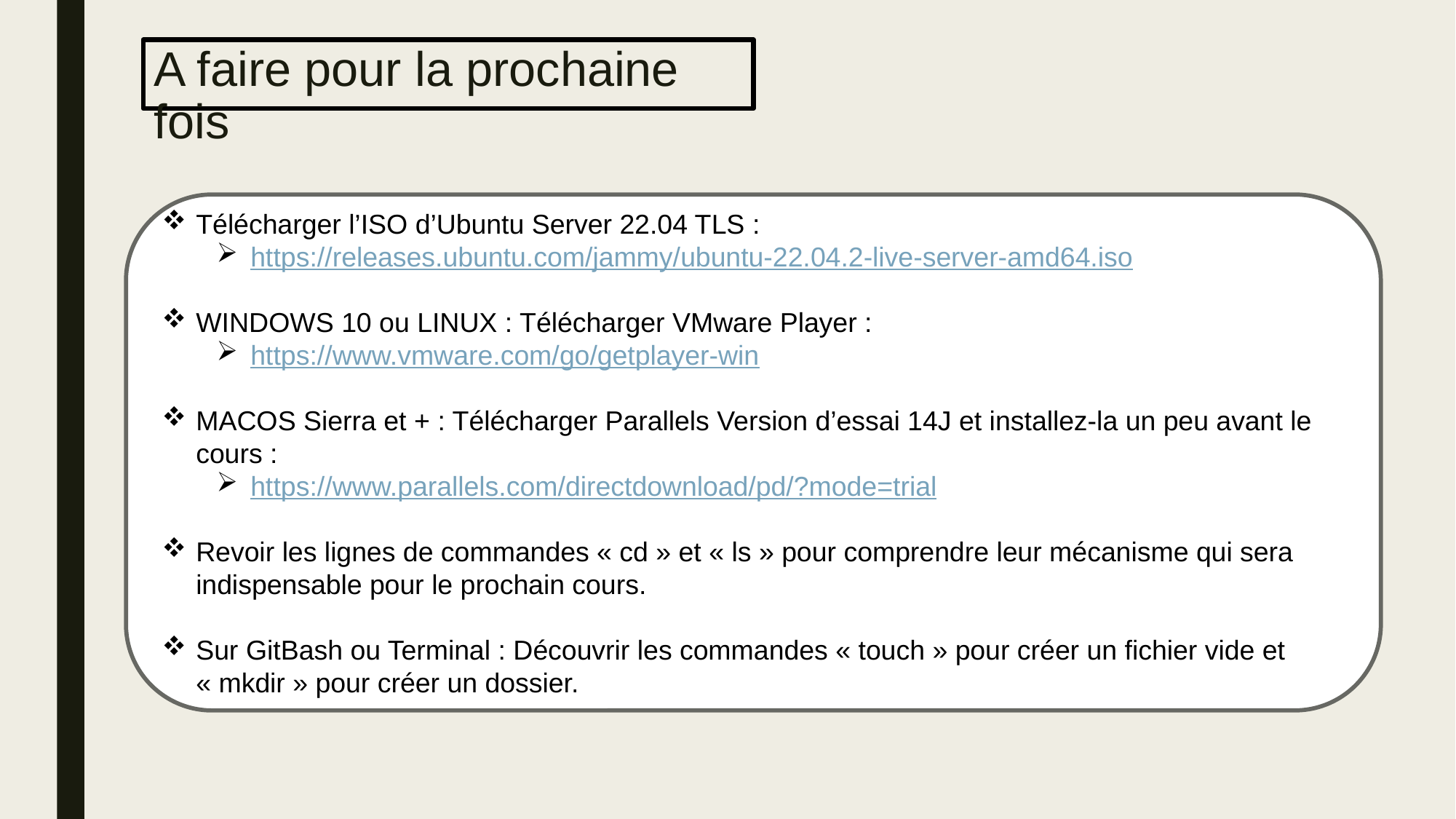

# A faire pour la prochaine fois
Télécharger l’ISO d’Ubuntu Server 22.04 TLS :
https://releases.ubuntu.com/jammy/ubuntu-22.04.2-live-server-amd64.iso

WINDOWS 10 ou LINUX : Télécharger VMware Player :
https://www.vmware.com/go/getplayer-win

MACOS Sierra et + : Télécharger Parallels Version d’essai 14J et installez-la un peu avant le cours :
https://www.parallels.com/directdownload/pd/?mode=trial

Revoir les lignes de commandes « cd » et « ls » pour comprendre leur mécanisme qui sera indispensable pour le prochain cours.

Sur GitBash ou Terminal : Découvrir les commandes « touch » pour créer un fichier vide et « mkdir » pour créer un dossier.